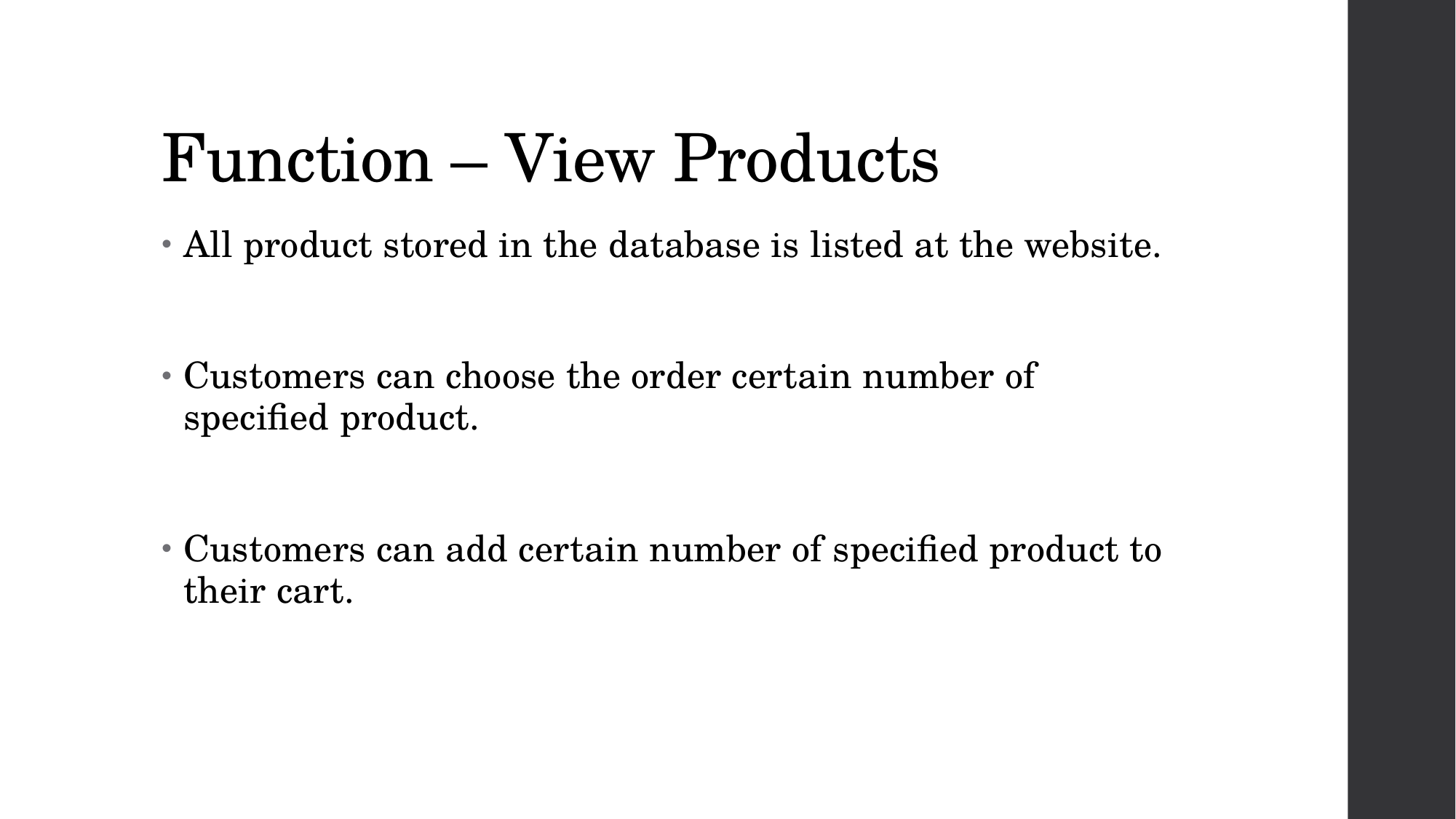

# Function – View Products
All product stored in the database is listed at the website.

Customers can choose the order certain number of specified product.

Customers can add certain number of specified product to their cart.